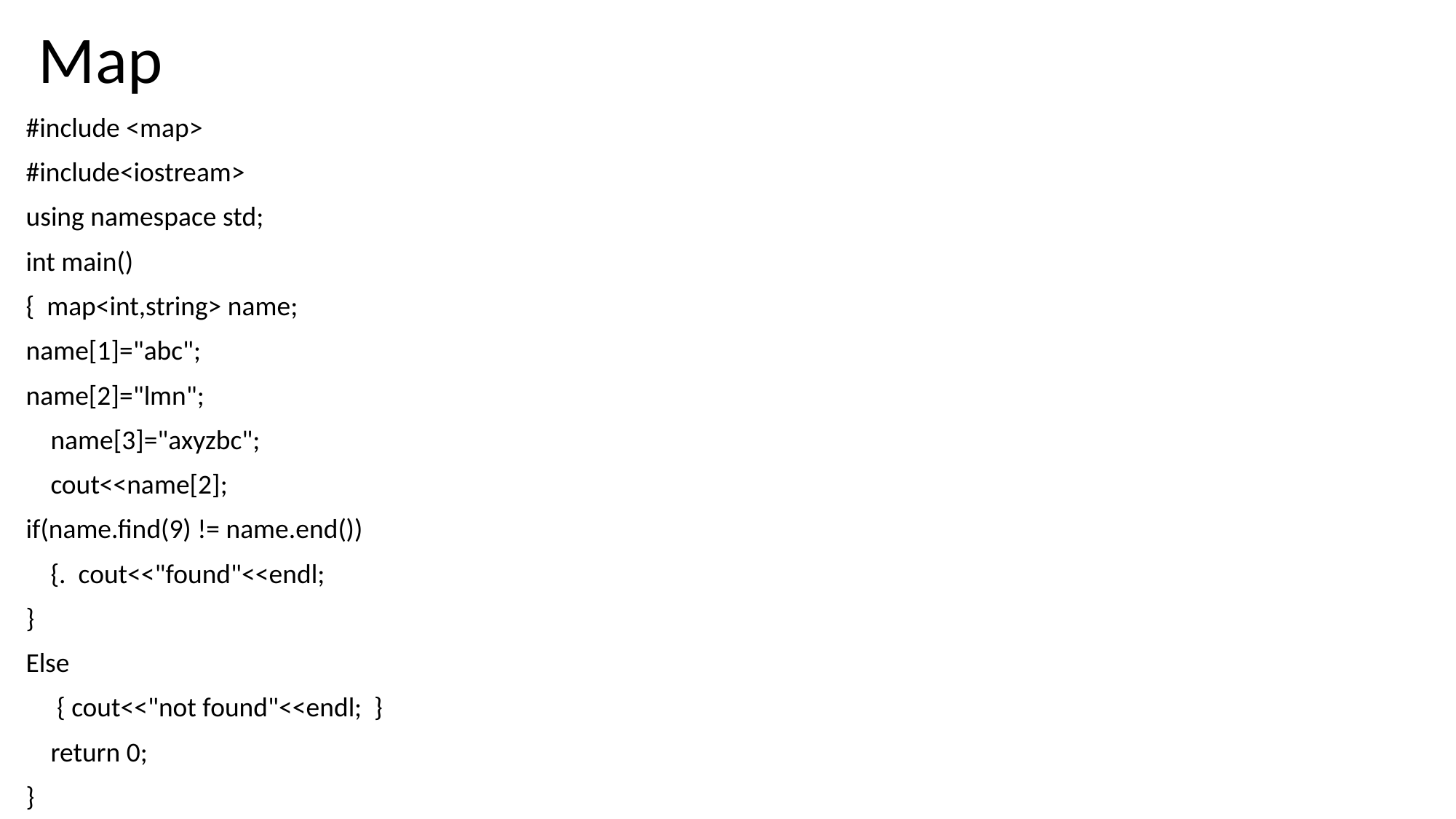

# Map
#include <map>
#include<iostream>
using namespace std;
int main()
{  map<int,string> name;
name[1]="abc";
name[2]="lmn";
    name[3]="axyzbc";
    cout<<name[2];
if(name.find(9) != name.end())
    {.  cout<<"found"<<endl;
}
Else
     { cout<<"not found"<<endl;  }
    return 0;
}